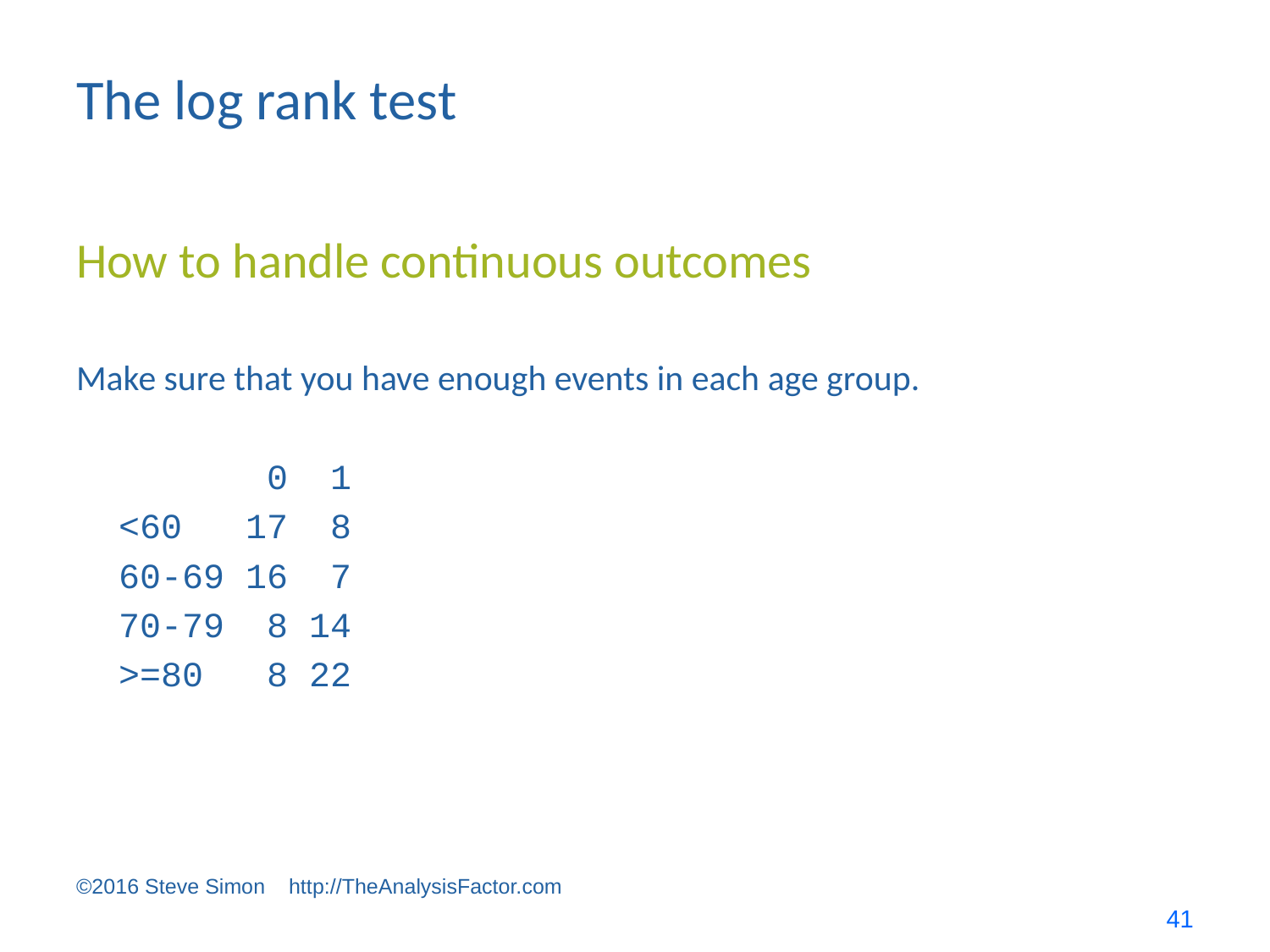

# The log rank test
How to handle continuous outcomes
Make sure that you have enough events in each age group.

         0  1
  <60   17  8
  60-69 16  7
  70-79  8 14
  >=80   8 22
©2016 Steve Simon    http://TheAnalysisFactor.com

41